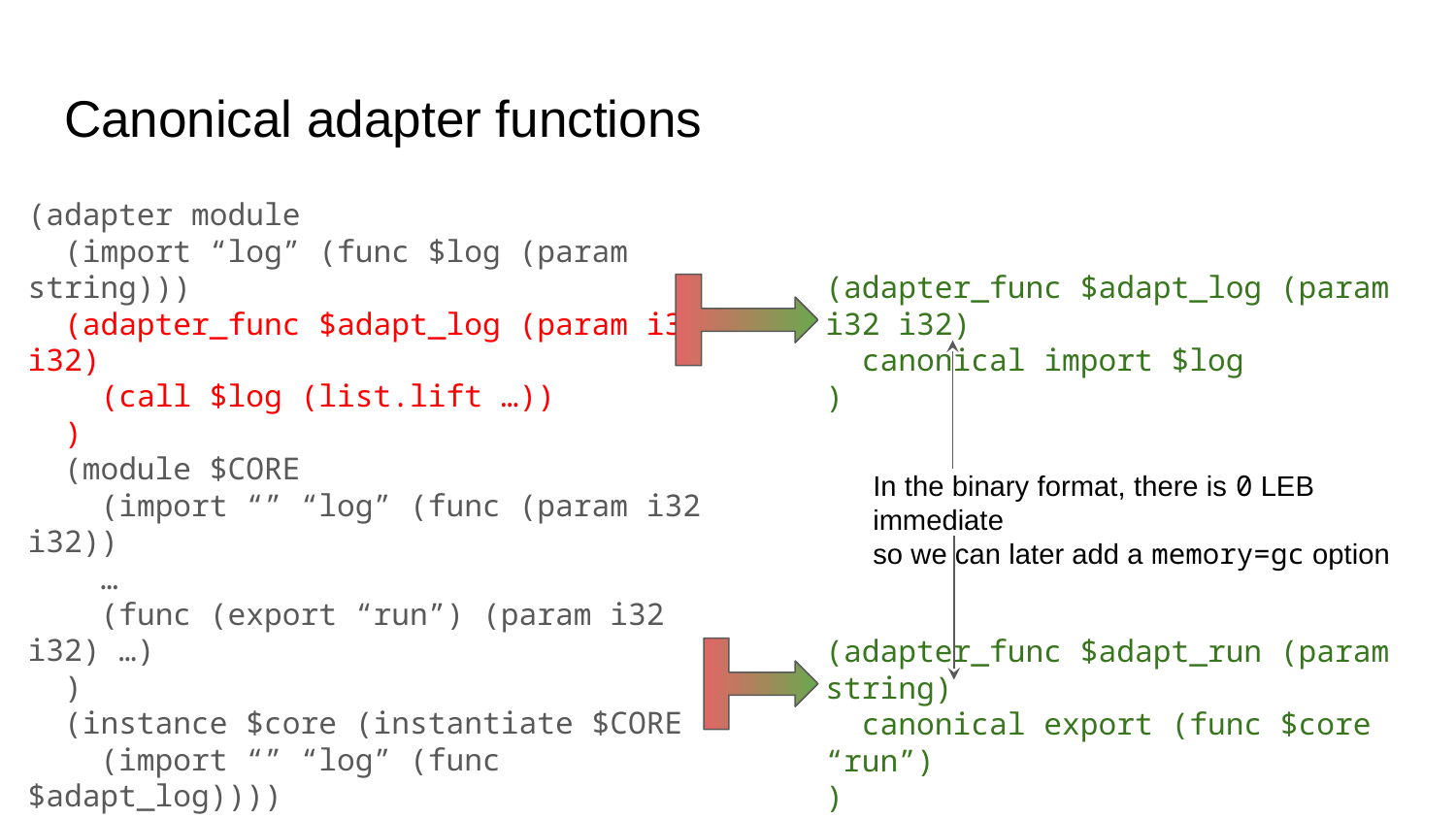

# Canonical adapter functions
(adapter module
  (import “log” (func $log (param string)))
  (adapter_func $adapt_log (param i32 i32)
    (call $log (list.lift …))
  )
  (module $CORE
    (import “” “log” (func (param i32 i32))
    …
    (func (export “run”) (param i32 i32) …)
  )
  (instance $core (instantiate $CORE
    (import “” “log” (func $adapt_log))))
  (adapter_func $adapt_run (param string)
    (call (func $core “run”) (list.lower …))
  )
  (export “run” (func $adapt_run))
)
(adapter_func $adapt_log (param i32 i32)
  canonical import $log
)

In the binary format, there is 0 LEB immediate
so we can later add a memory=gc option
(adapter_func $adapt_run (param string)
  canonical export (func $core “run”)
)